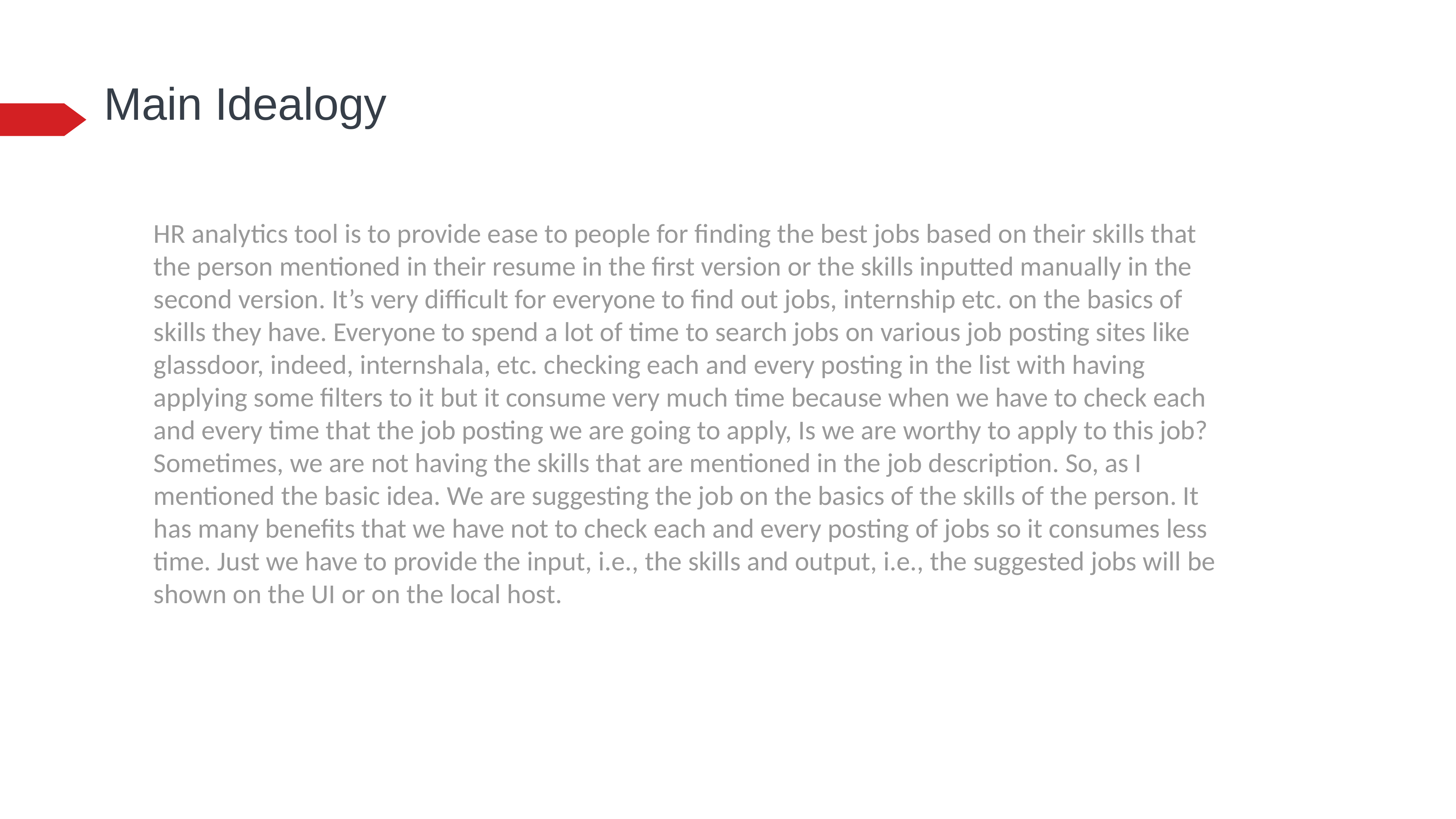

Main Idealogy

HR analytics tool is to provide ease to people for finding the best jobs based on their skills that the person mentioned in their resume in the first version or the skills inputted manually in the second version. It’s very difficult for everyone to find out jobs, internship etc. on the basics of skills they have. Everyone to spend a lot of time to search jobs on various job posting sites like glassdoor, indeed, internshala, etc. checking each and every posting in the list with having applying some filters to it but it consume very much time because when we have to check each and every time that the job posting we are going to apply, Is we are worthy to apply to this job? Sometimes, we are not having the skills that are mentioned in the job description. So, as I mentioned the basic idea. We are suggesting the job on the basics of the skills of the person. It has many benefits that we have not to check each and every posting of jobs so it consumes less time. Just we have to provide the input, i.e., the skills and output, i.e., the suggested jobs will be shown on the UI or on the local host.